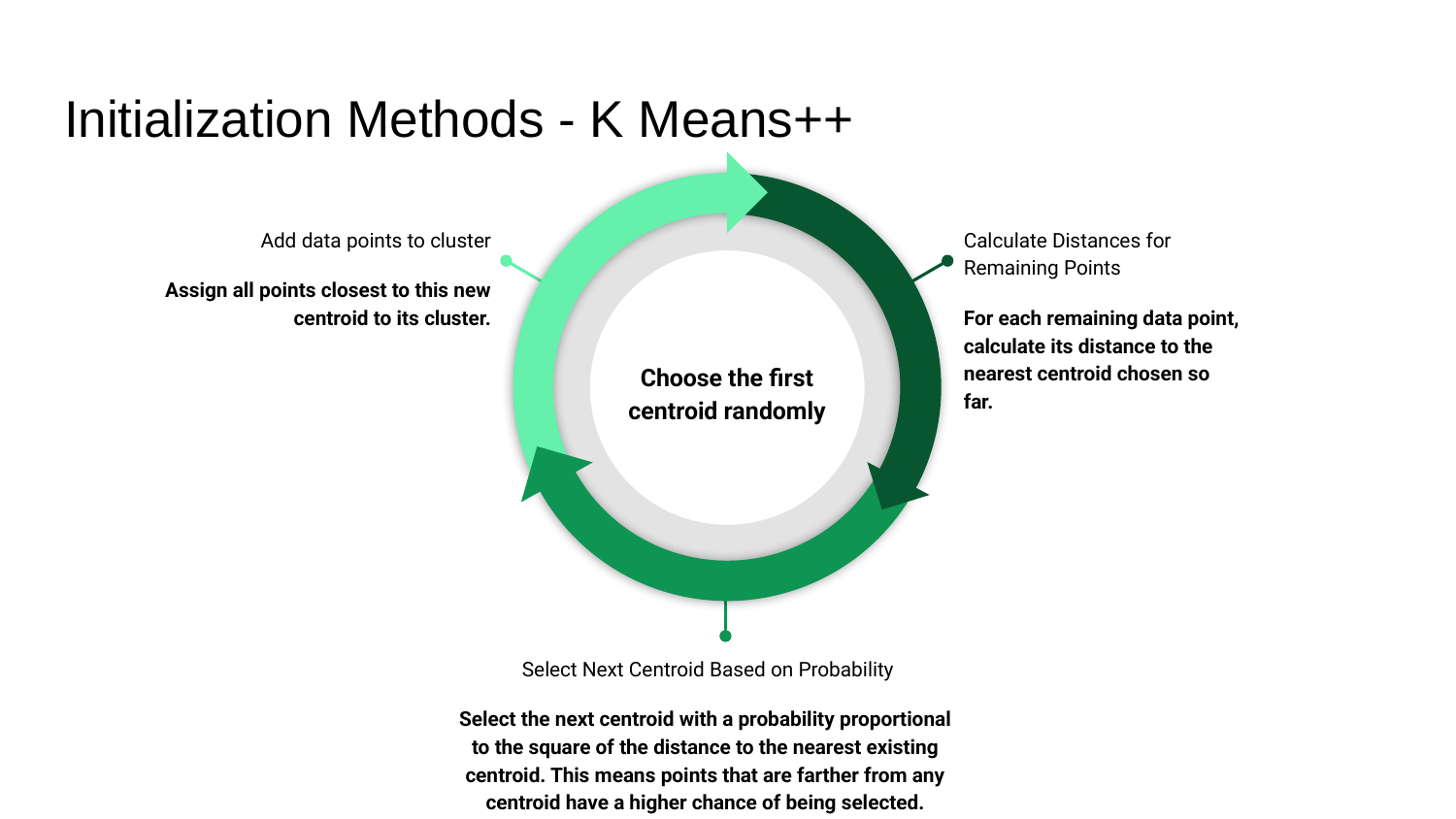

# Initialization Methods - K Means++

Add data points to cluster

Assign all points closest to this new centroid to its cluster.
Calculate Distances for Remaining Points

For each remaining data point, calculate its distance to the nearest centroid chosen so far.

Choose the first centroid randomly

 Select Next Centroid Based on Probability

Select the next centroid with a probability proportional to the square of the distance to the nearest existing centroid. This means points that are farther from any centroid have a higher chance of being selected.